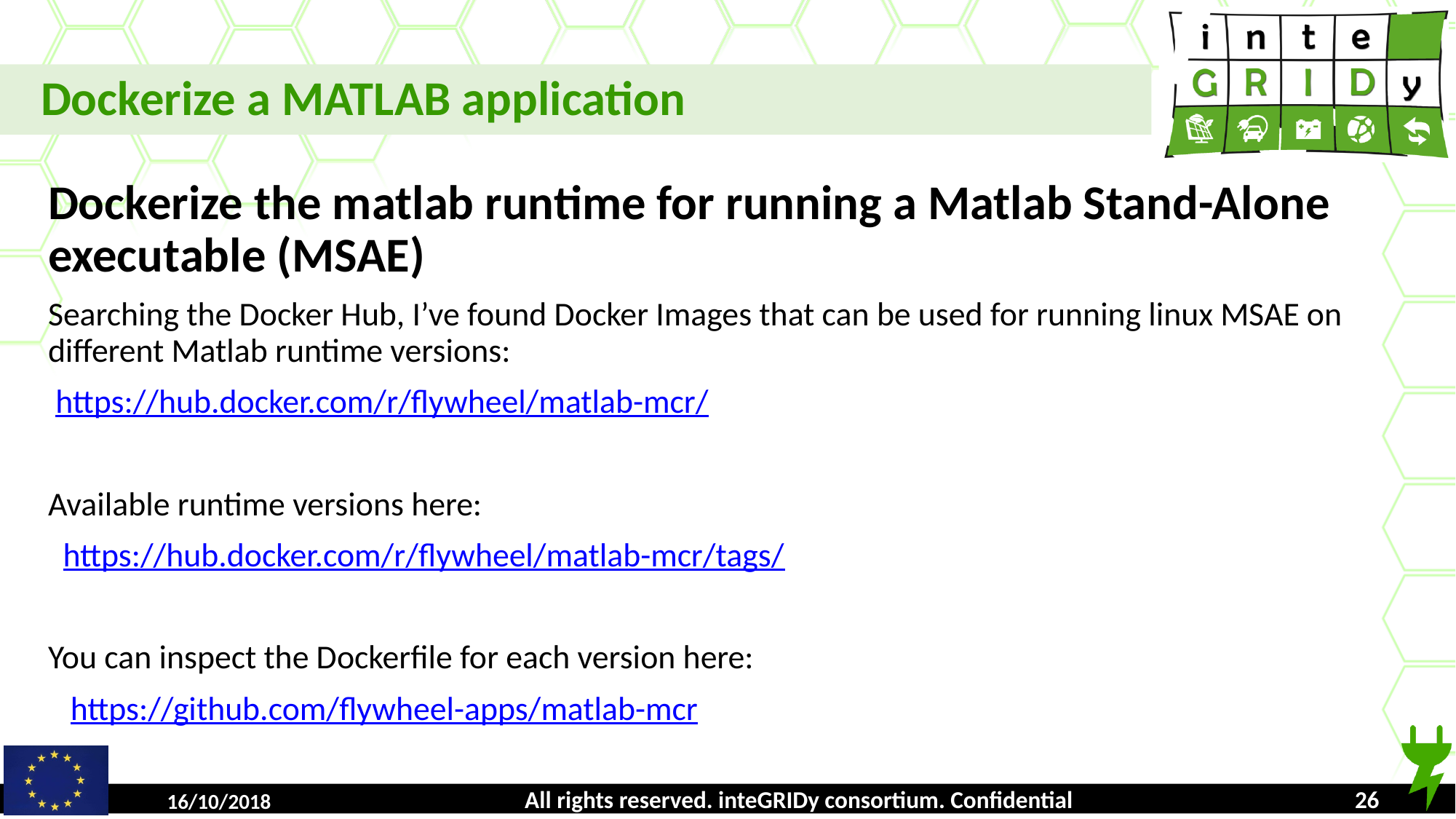

Dockerize a MATLAB application
Dockerize the matlab runtime for running a Matlab Stand-Alone executable (MSAE)
Searching the Docker Hub, I’ve found Docker Images that can be used for running linux MSAE on different Matlab runtime versions:
 https://hub.docker.com/r/flywheel/matlab-mcr/

Available runtime versions here:
  https://hub.docker.com/r/flywheel/matlab-mcr/tags/

You can inspect the Dockerfile for each version here:
   https://github.com/flywheel-apps/matlab-mcr

All rights reserved. inteGRIDy consortium. Confidential
16/10/2018
26